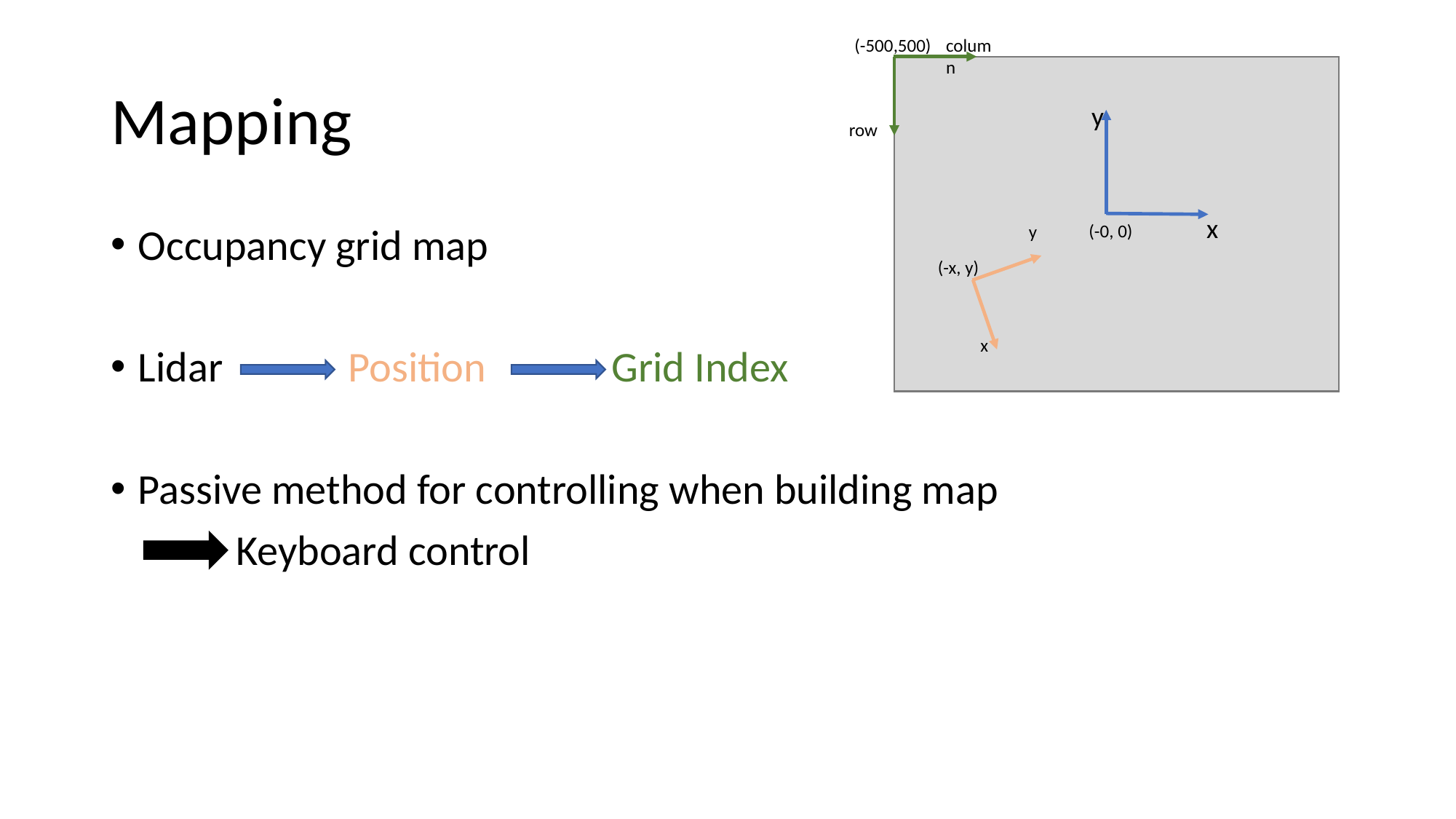

(-500,500)
column

y
row
x
(-0, 0)
y
(-x, y)
x
# Mapping
Occupancy grid map

Lidar             Position             Grid Index

Passive method for controlling when building map
             Keyboard control